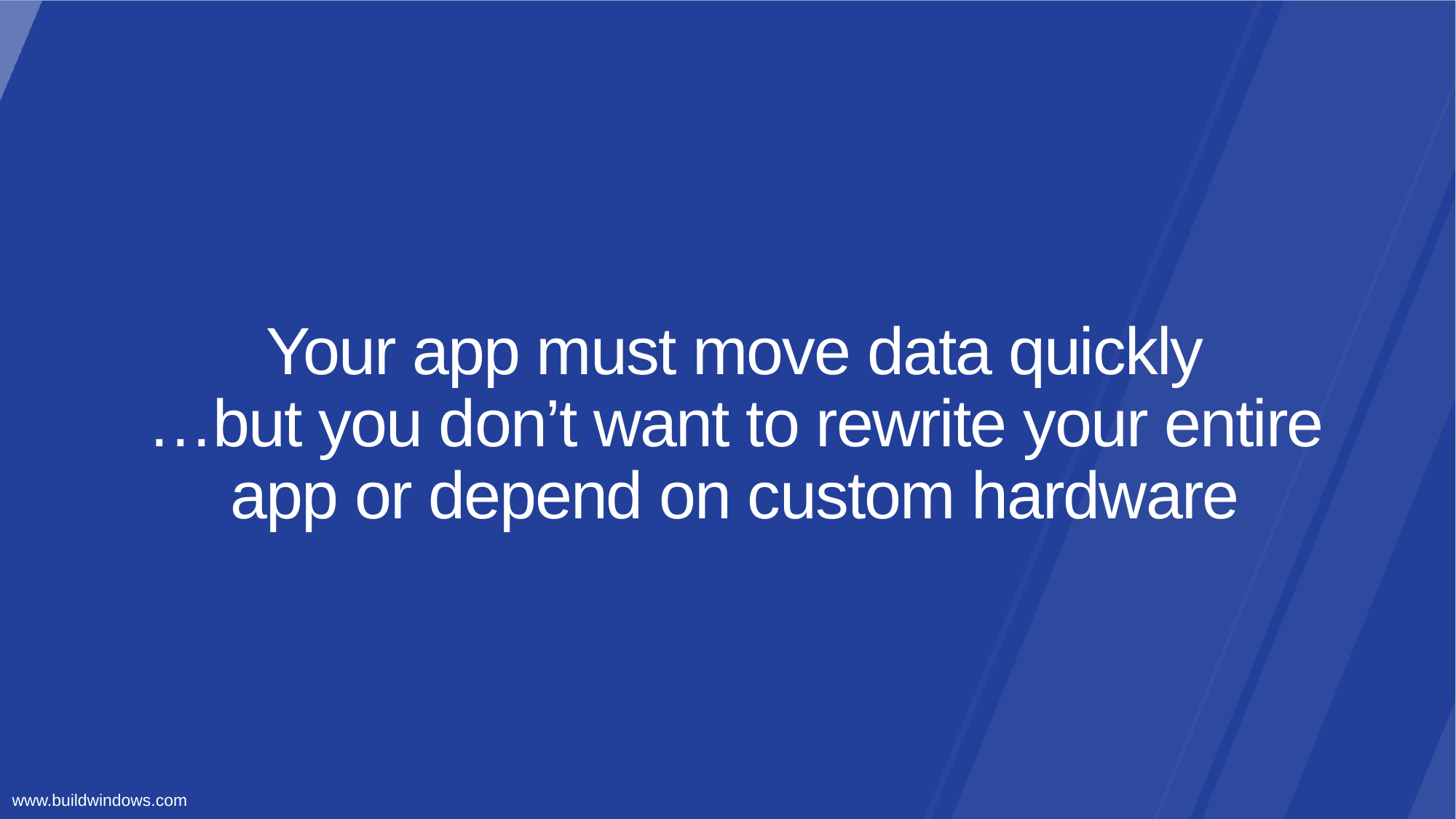

Your app must move data quickly
…but you don’t want to rewrite your entire app or depend on custom hardware